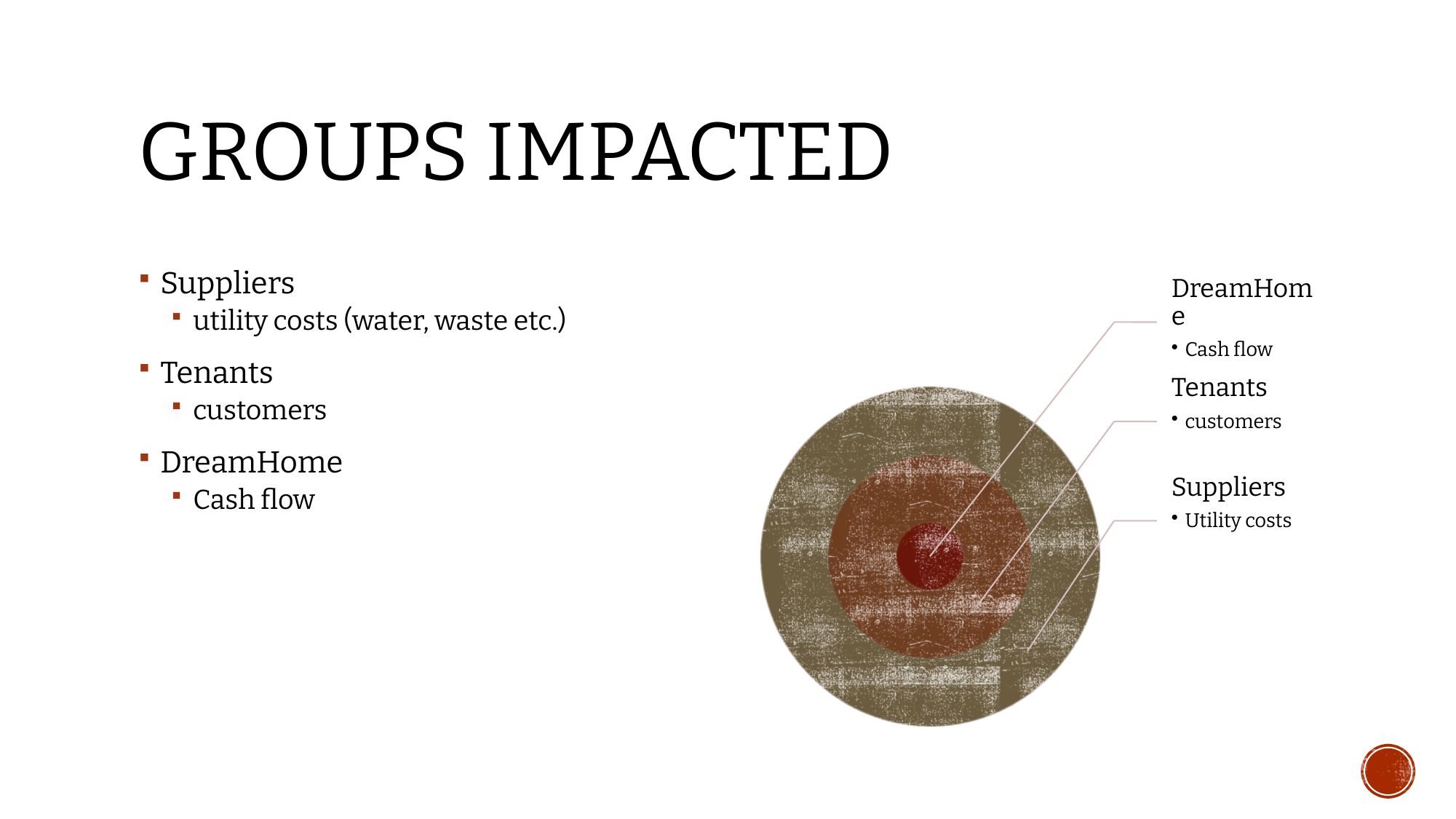

# Groups Impacted
DreamHome
Cash flow
Tenants
customers
Suppliers
Utility costs
Suppliers
utility costs (water, waste etc.)
Tenants
customers
DreamHome
Cash flow